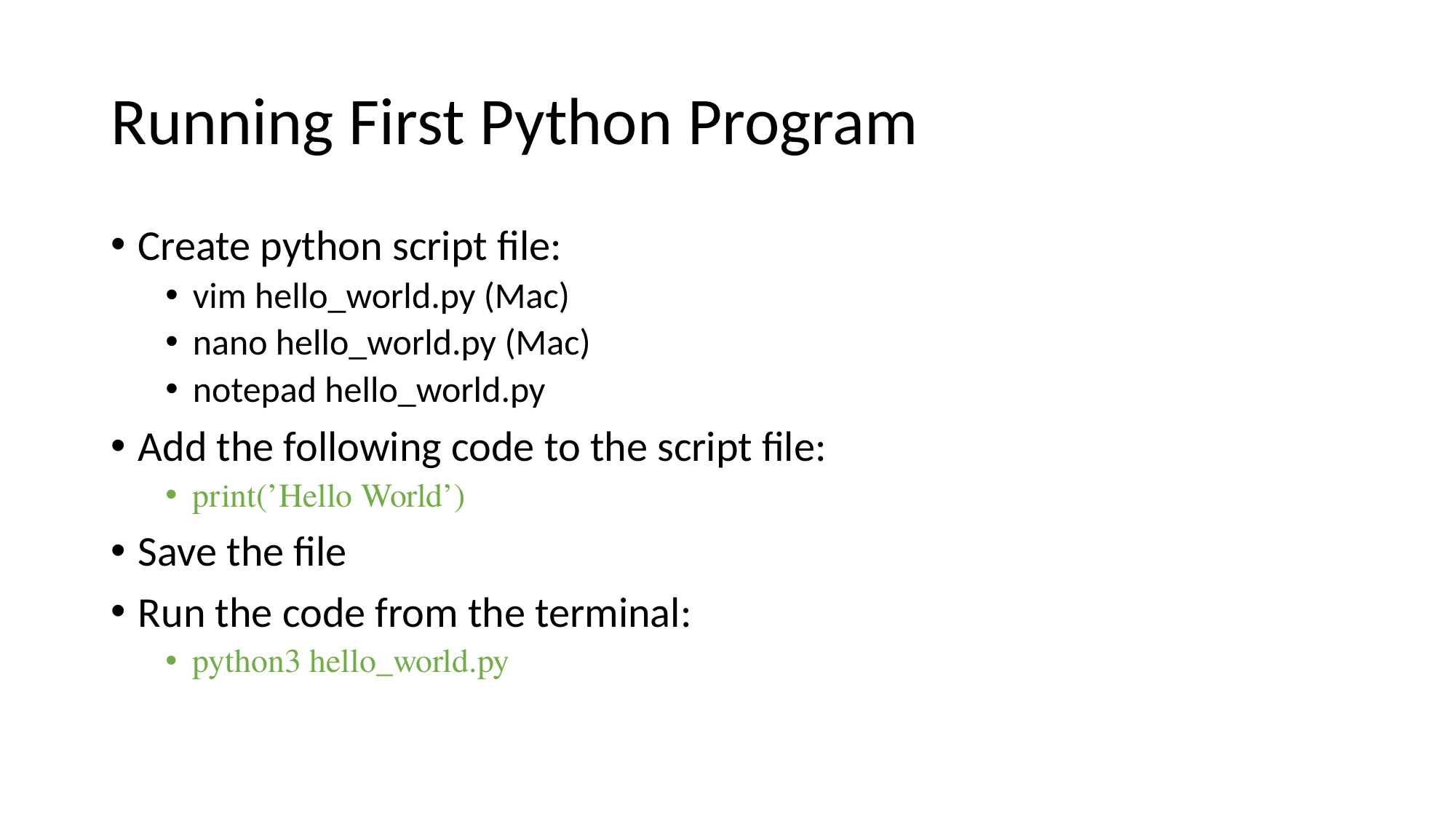

# Running First Python Program
Create python script file:
vim hello_world.py (Mac)
nano hello_world.py (Mac)
notepad hello_world.py
Add the following code to the script file:
print(’Hello World’)
Save the file
Run the code from the terminal:
python3 hello_world.py